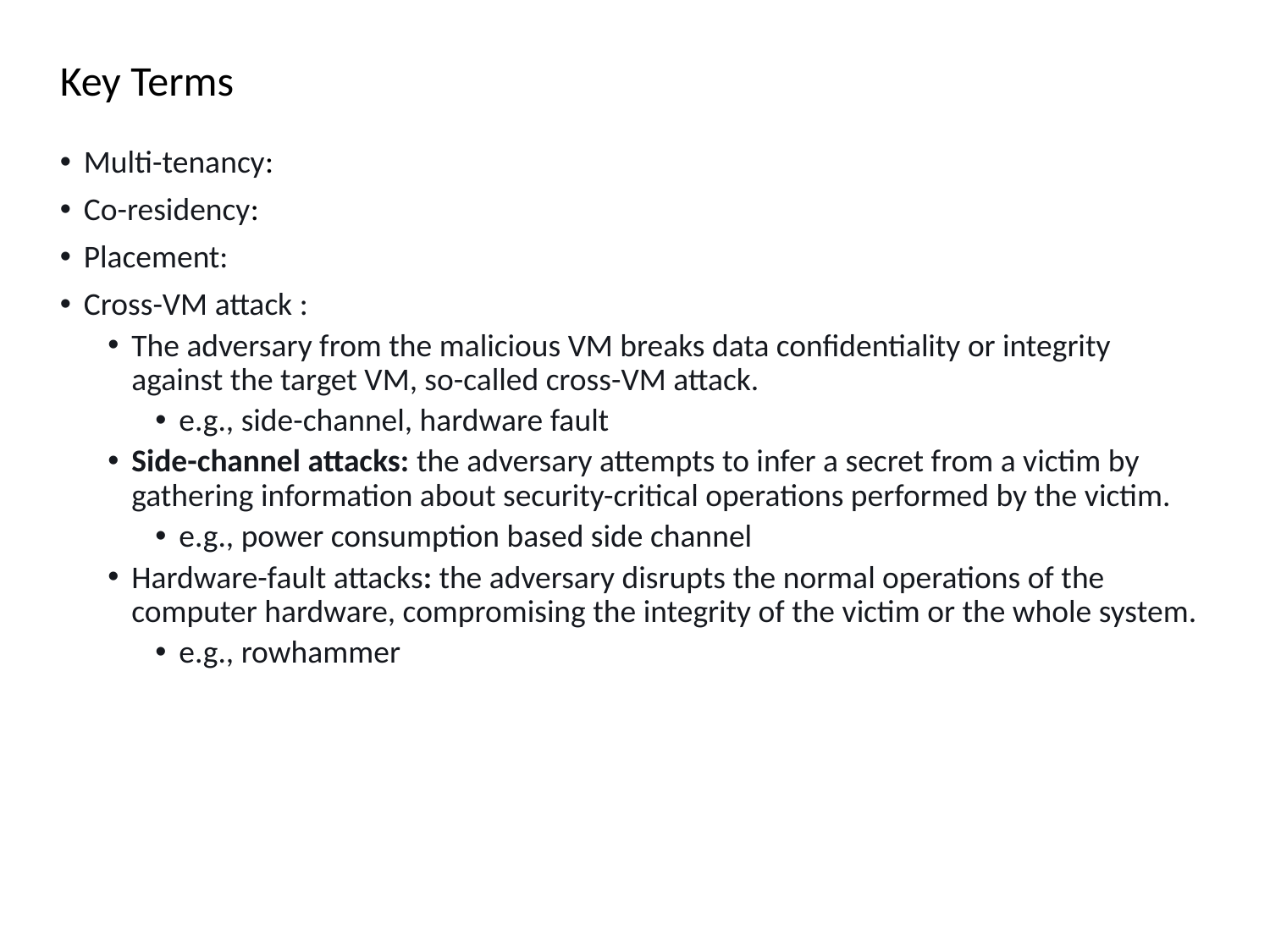

# Key Terms
Multi-tenancy:
Co-residency:
Placement:
Cross-VM attack :
The adversary from the malicious VM breaks data confidentiality or integrity against the target VM, so-called cross-VM attack.
e.g., side-channel, hardware fault
Side-channel attacks: the adversary attempts to infer a secret from a victim by gathering information about security-critical operations performed by the victim.
e.g., power consumption based side channel
Hardware-fault attacks: the adversary disrupts the normal operations of the computer hardware, compromising the integrity of the victim or the whole system.
e.g., rowhammer